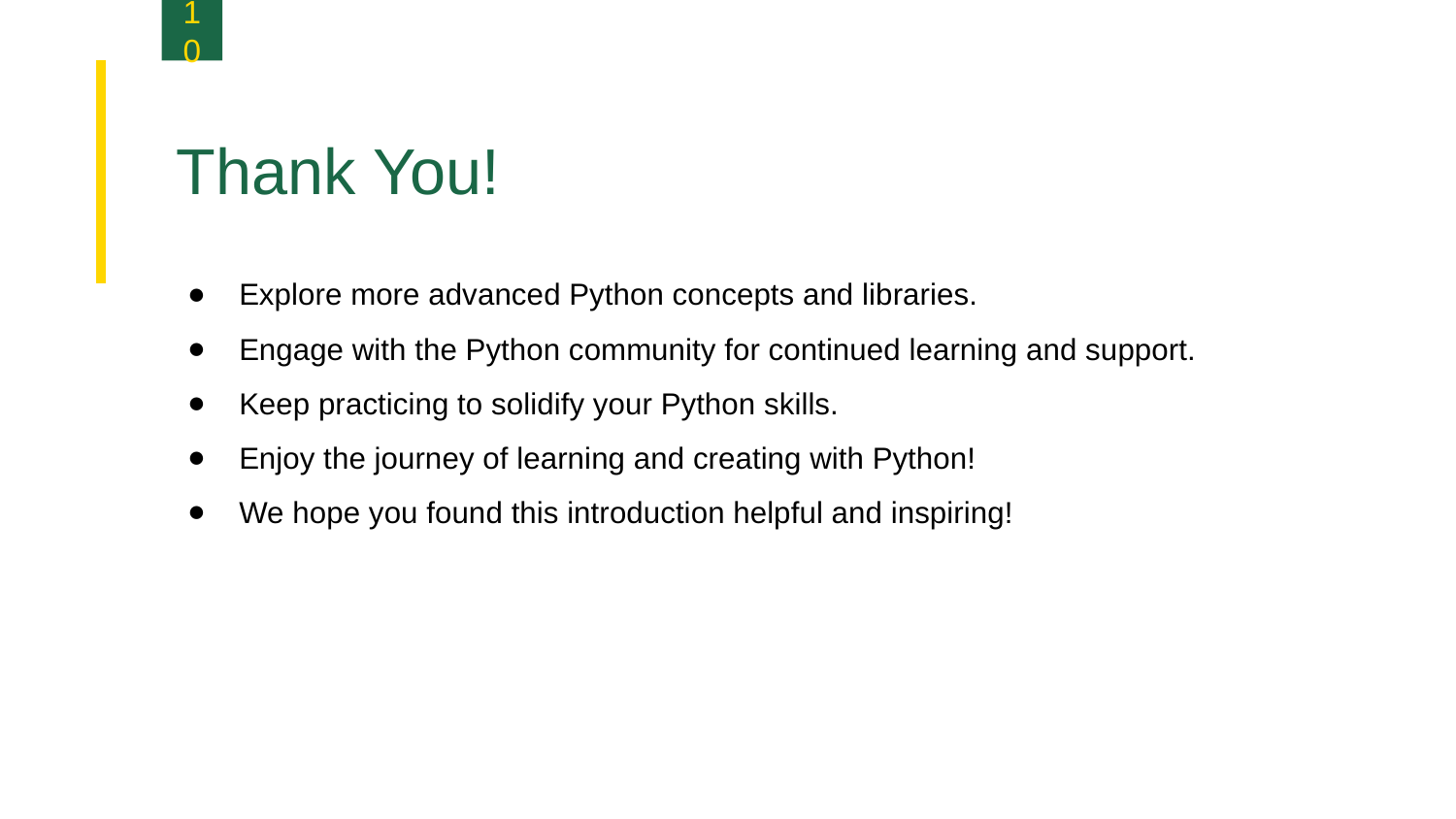

10
Thank You!
Explore more advanced Python concepts and libraries.
Engage with the Python community for continued learning and support.
Keep practicing to solidify your Python skills.
Enjoy the journey of learning and creating with Python!
We hope you found this introduction helpful and inspiring!